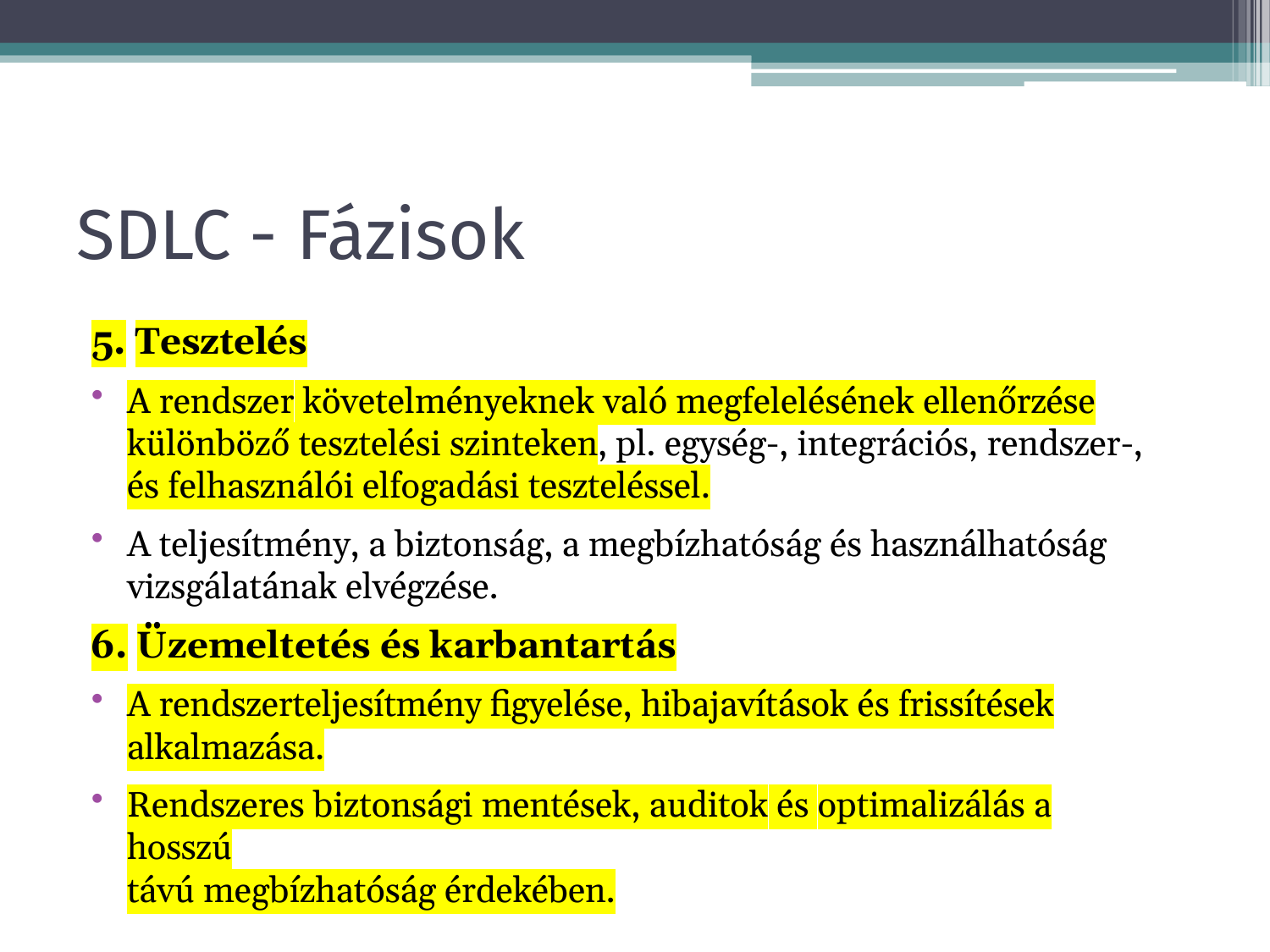

# SDLC - Fázisok
Tesztelés
A rendszer követelményeknek való megfelelésének ellenőrzése különböző tesztelési szinteken, pl. egység-, integrációs, rendszer-, és felhasználói elfogadási teszteléssel.
A teljesítmény, a biztonság, a megbízhatóság és használhatóság vizsgálatának elvégzése.
Üzemeltetés és karbantartás
A rendszerteljesítmény figyelése, hibajavítások és frissítések alkalmazása.
Rendszeres biztonsági mentések, auditok és optimalizálás a hosszú
távú megbízhatóság érdekében.